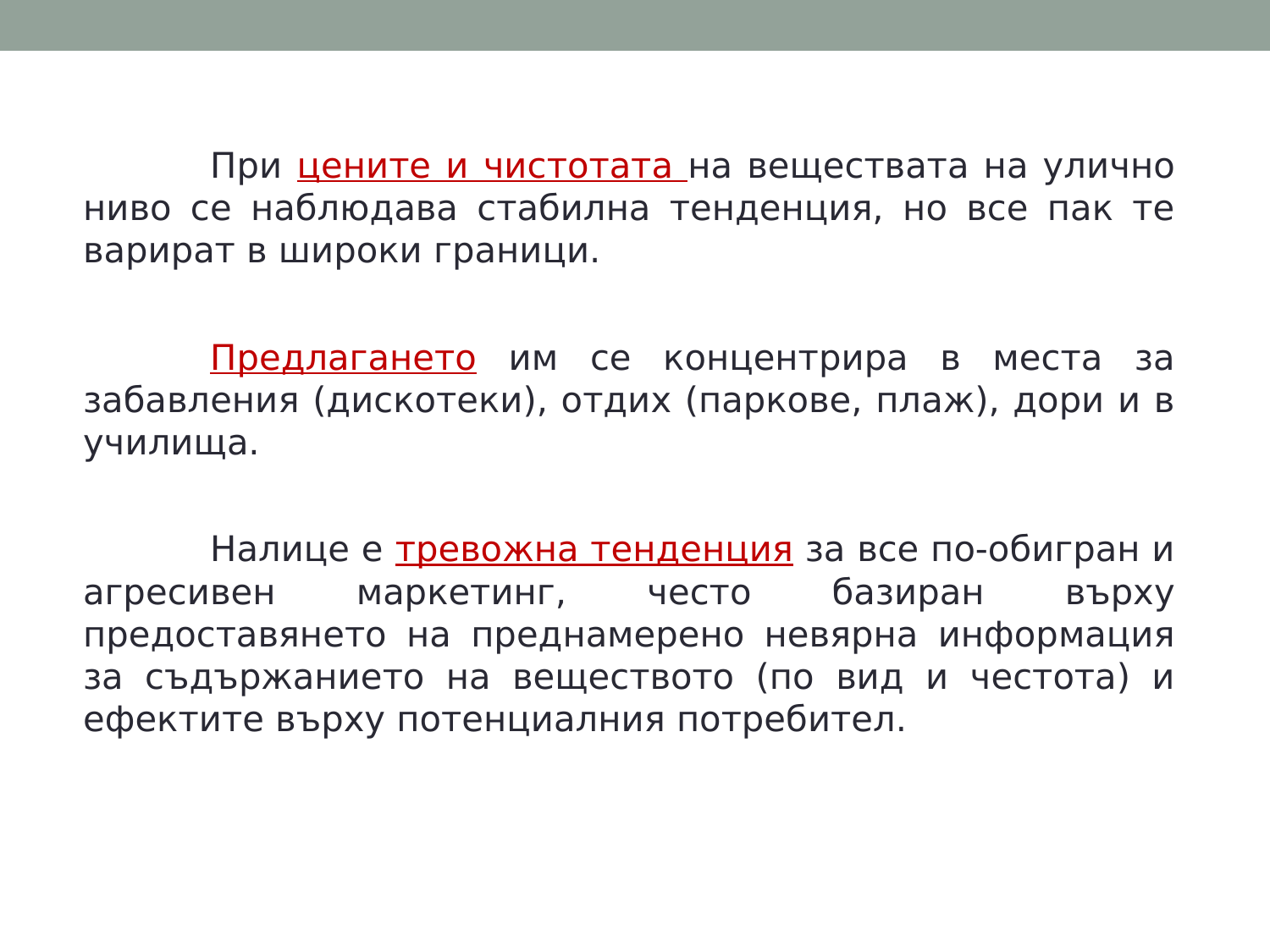

При цените и чистотата на веществата на улично ниво се наблюдава стабилна тенденция, но все пак те варират в широки граници.

	Предлагането им се концентрира в места за забавления (дискотеки), отдих (паркове, плаж), дори и в училища.

	Налице е тревожна тенденция за все по-обигран и агресивен маркетинг, често базиран върху предоставянето на преднамерено невярна информация за съдържанието на веществото (по вид и честота) и ефектите върху потенциалния потребител.